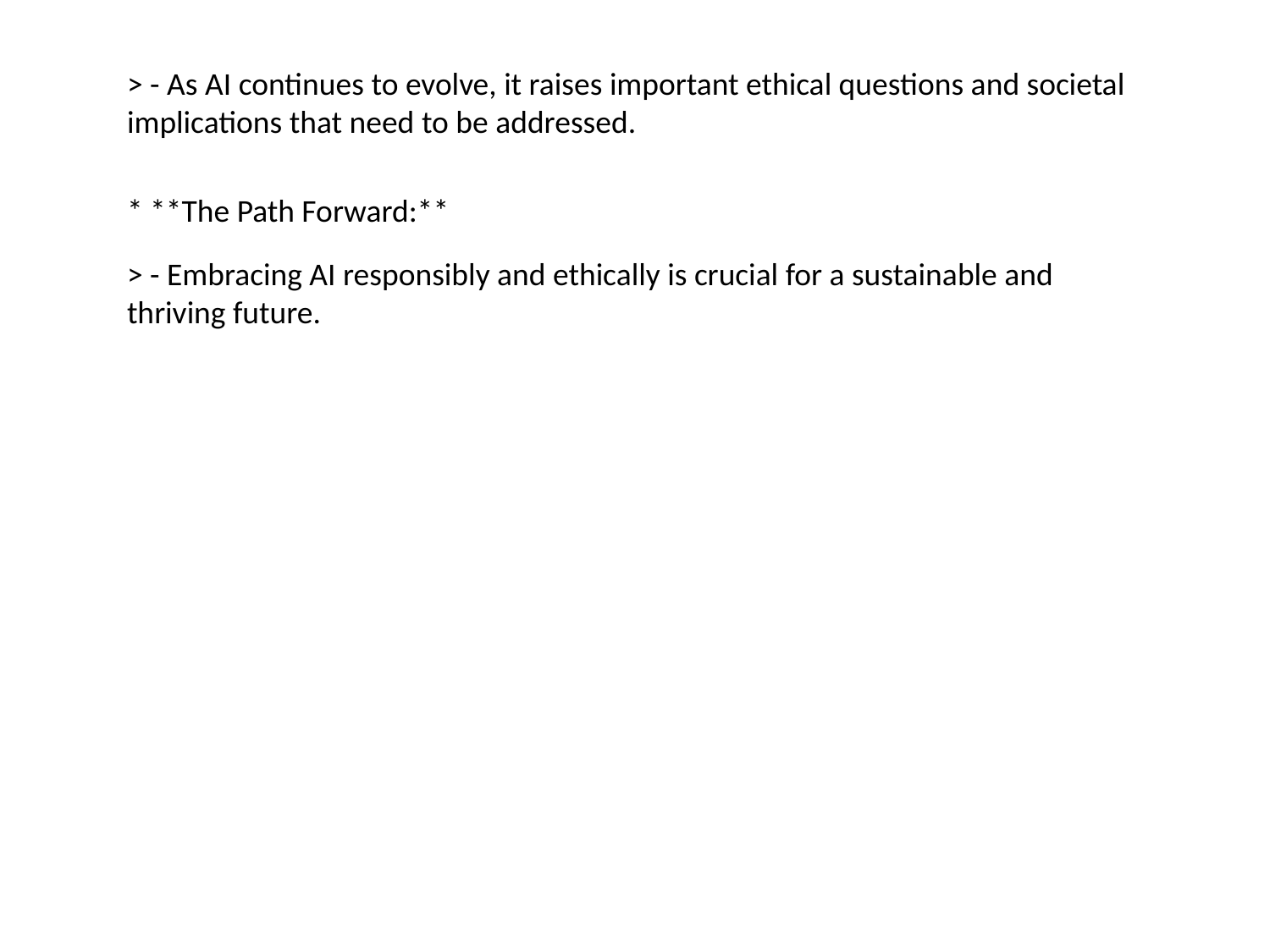

#
> - As AI continues to evolve, it raises important ethical questions and societal implications that need to be addressed.
* **The Path Forward:**
> - Embracing AI responsibly and ethically is crucial for a sustainable and thriving future.